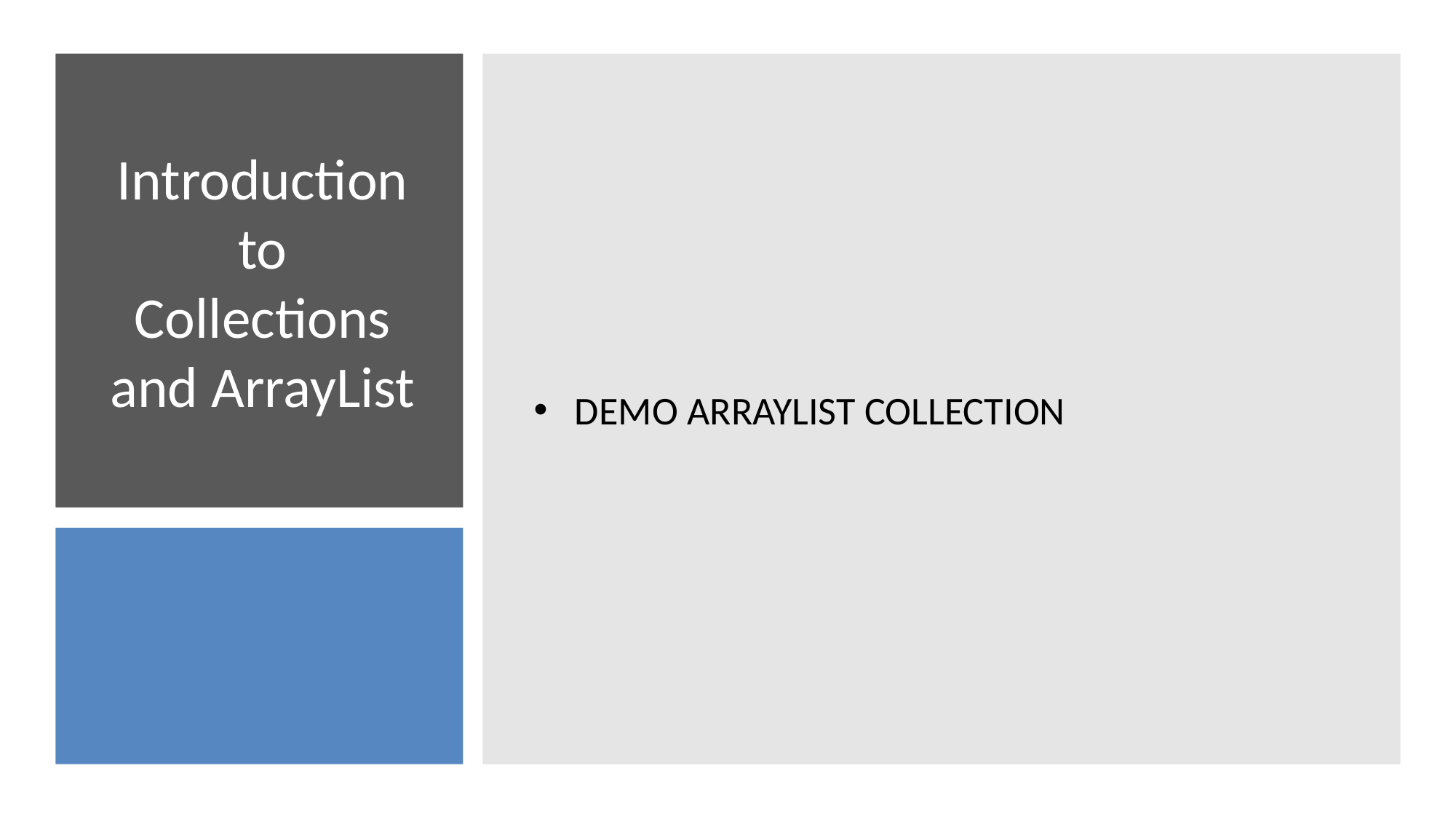

DEMO ARRAYLIST COLLECTION
# Introduction to Collections and ArrayList